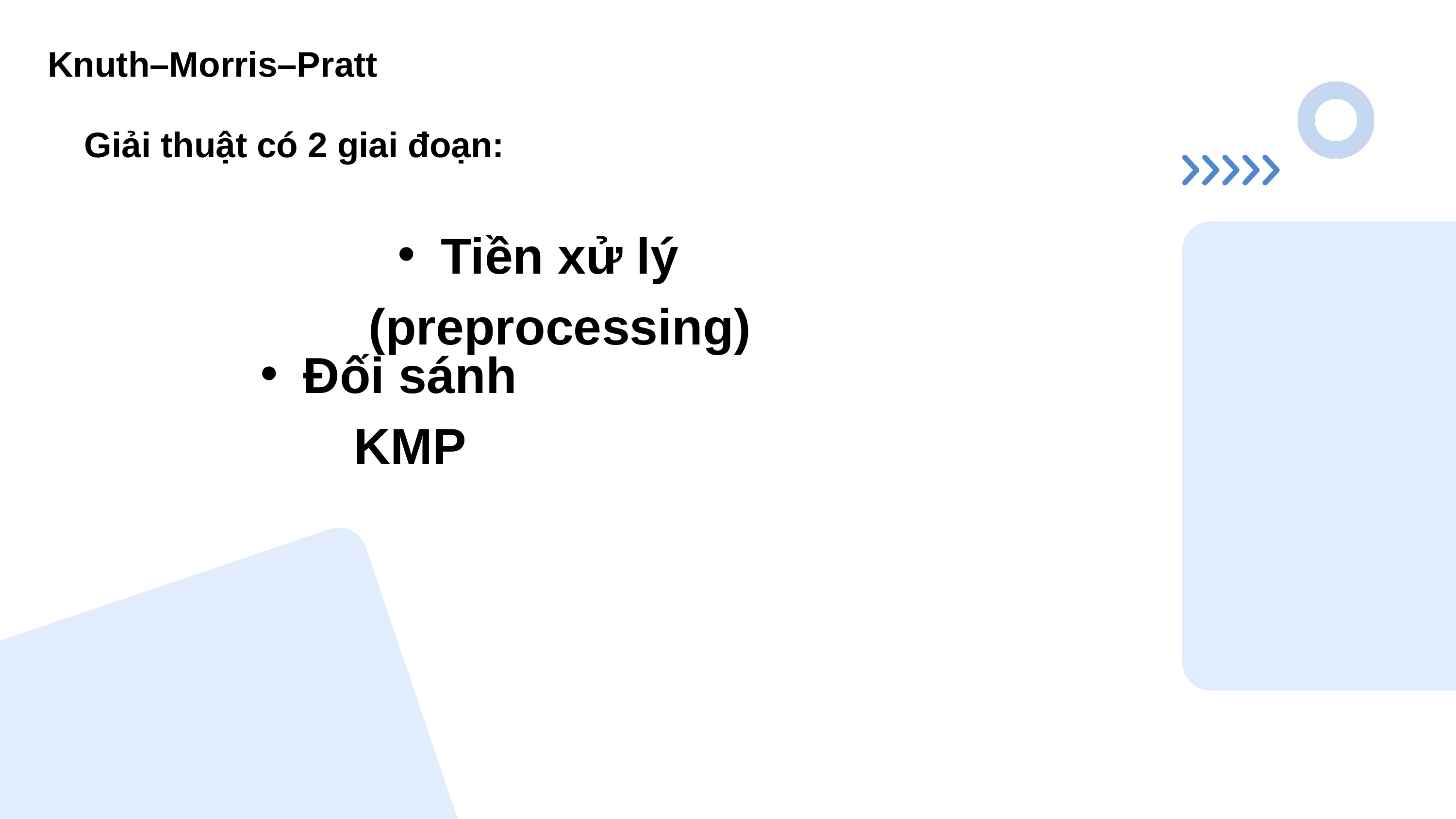

Knuth–Morris–Pratt

Giải thuật có 2 giai đoạn:

Tiền xử lý (preprocessing)

Đối sánh KMP